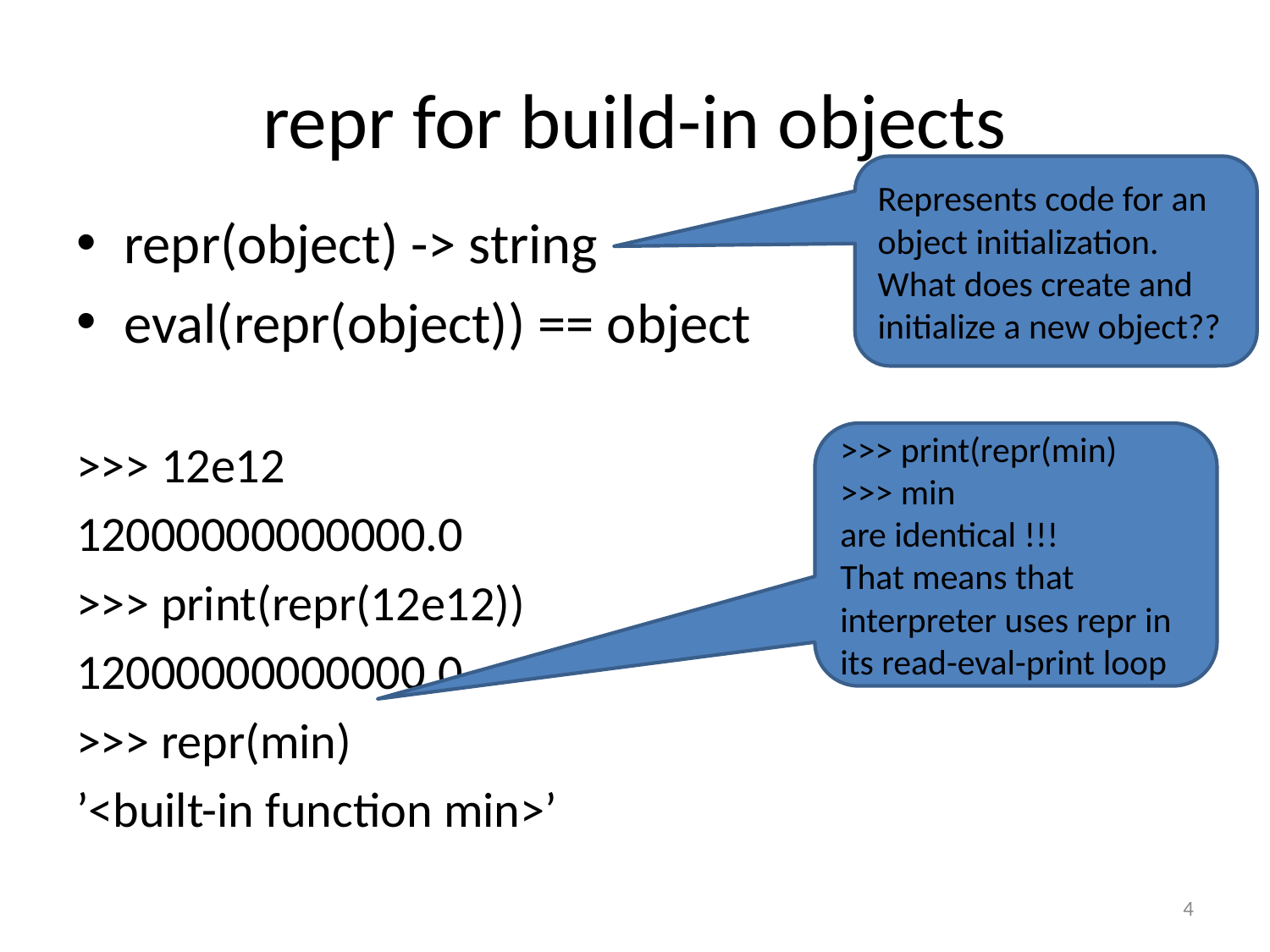

# repr for build-in objects
Represents code for an object initialization.
What does create and initialize a new object??
repr(object) -> string
eval(repr(object)) == object

>>> 12e12
12000000000000.0
>>> print(repr(12e12))
12000000000000.0
>>> repr(min)
’<built-in function min>’

>>> print(repr(min)
>>> min
are identical !!!
That means that interpreter uses repr in its read-eval-print loop
4